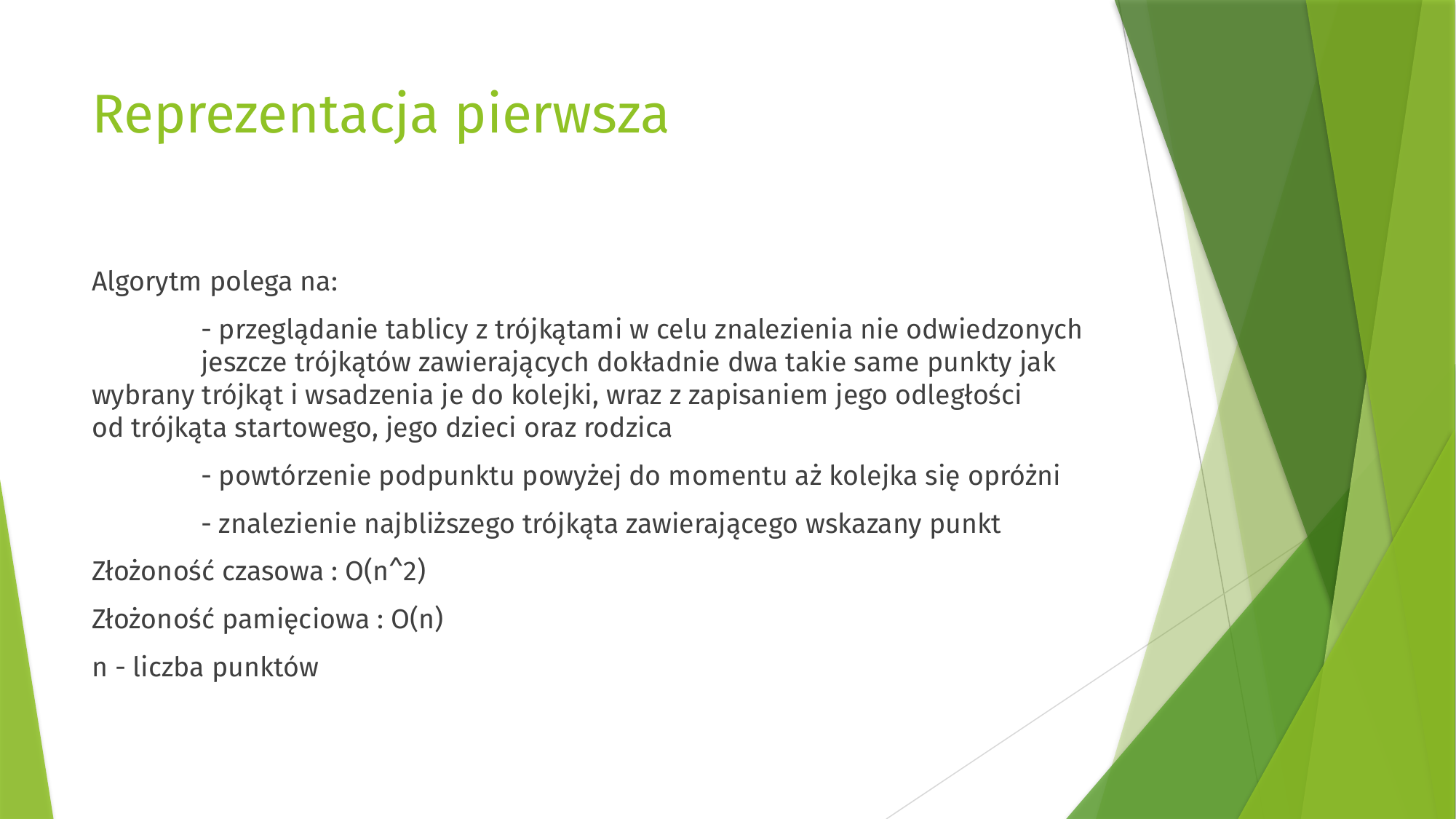

# Reprezentacja pierwsza
Algorytm polega na:
	- przeglądanie tablicy z trójkątami w celu znalezienia nie odwiedzonych 	jeszcze trójkątów zawierających dokładnie dwa takie same punkty jak 	wybrany trójkąt i wsadzenia je do kolejki, wraz z zapisaniem jego odległości 	od trójkąta startowego, jego dzieci oraz rodzica
	- powtórzenie podpunktu powyżej do momentu aż kolejka się opróżni
	- znalezienie najbliższego trójkąta zawierającego wskazany punkt
Złożoność czasowa : O(n^2)
Złożoność pamięciowa : O(n)
n - liczba punktów